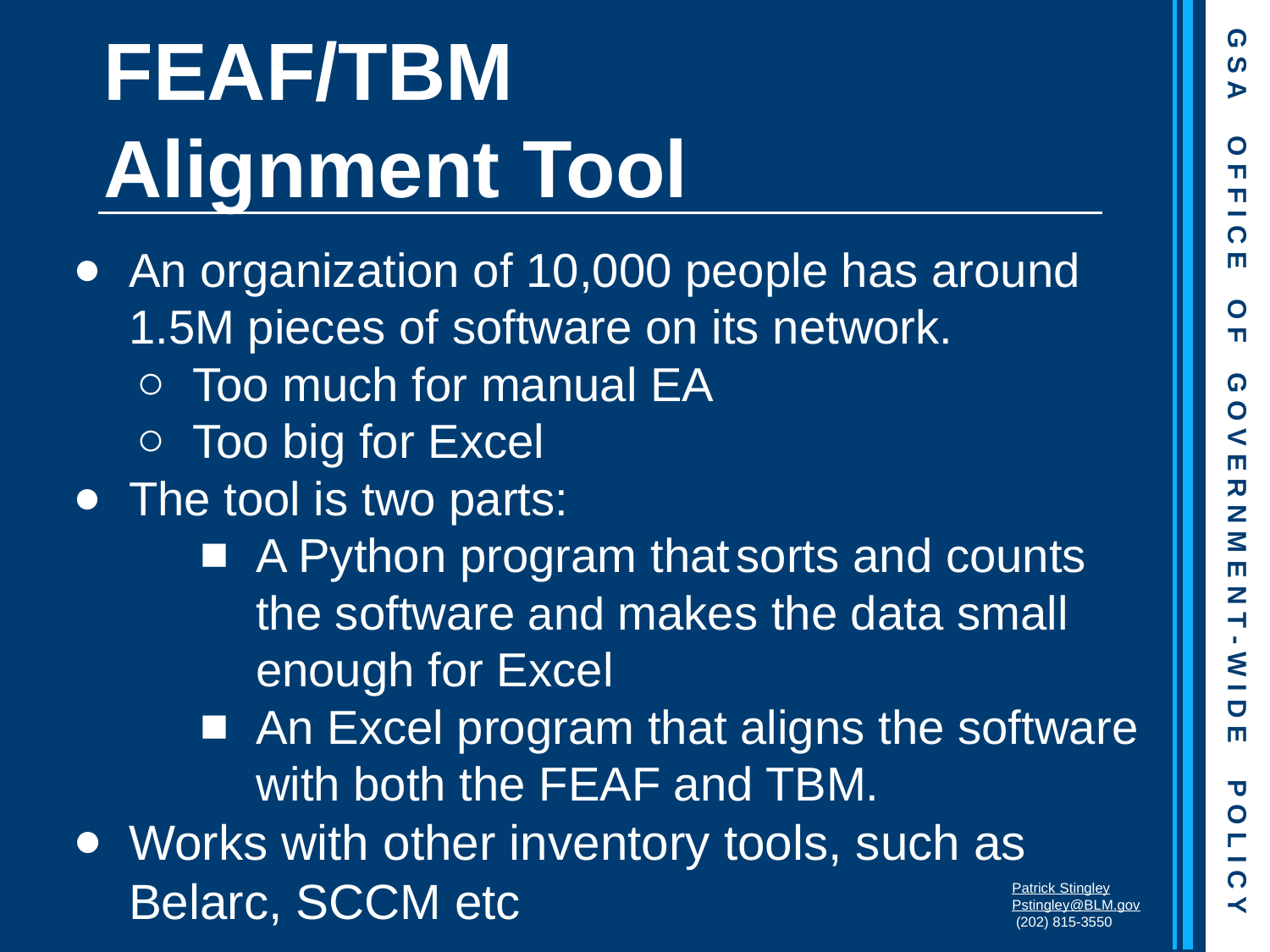

# FEAF/TBM
Alignment Tool
An organization of 10,000 people has around 1.5M pieces of software on its network.
Too much for manual EA
Too big for Excel
The tool is two parts:
A Python program that sorts and counts the software and makes the data small enough for Excel
An Excel program that aligns the software with both the FEAF and TBM.
Works with other inventory tools, such as Belarc, SCCM etc
Patrick Stingley
Pstingley@BLM.gov
 (202) 815-3550